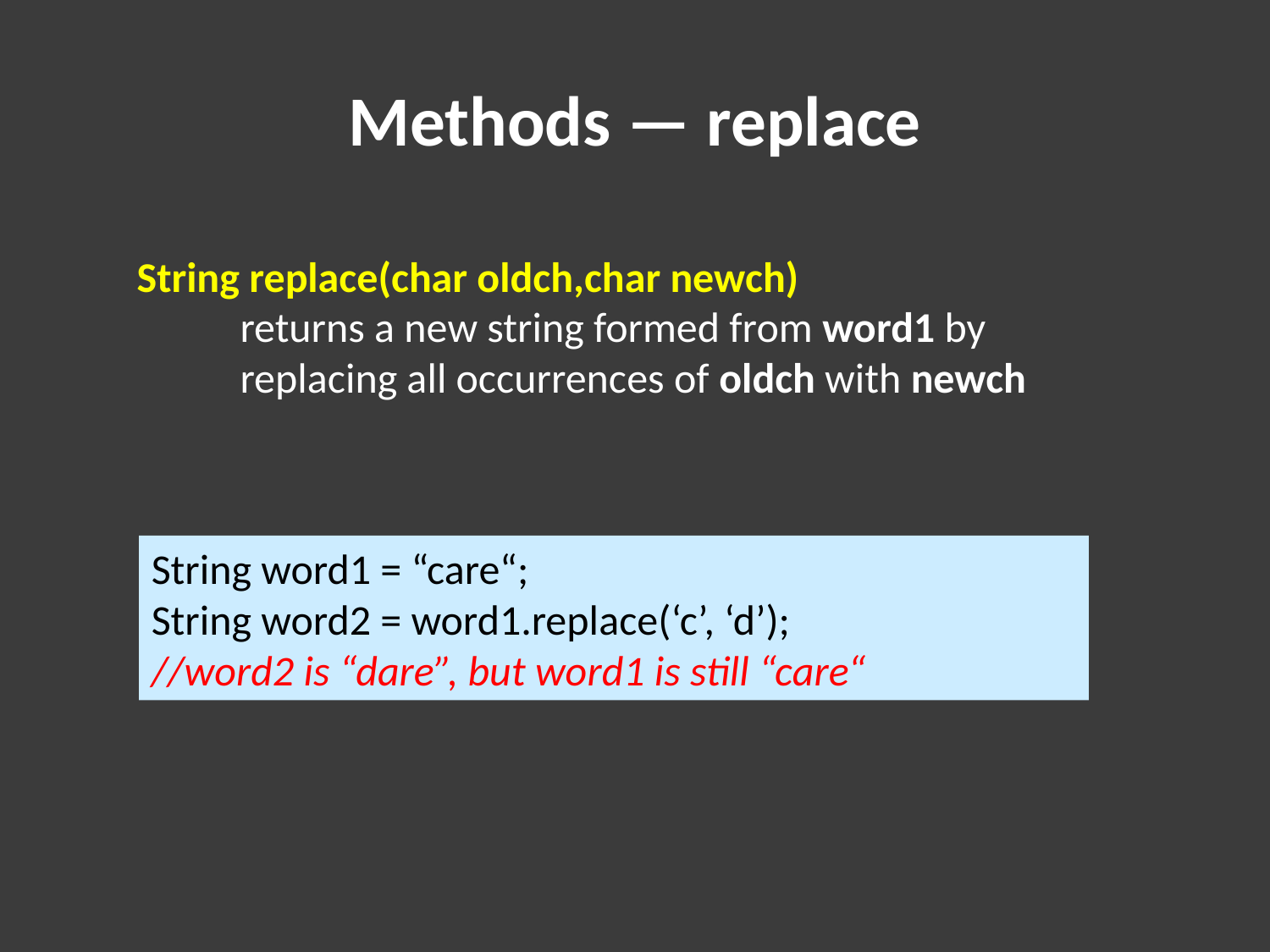

# Methods — replace
String replace(char oldch,char newch)
	returns a new string formed from word1 by replacing all occurrences of oldch with newch
String word1 = “care“;
String word2 = word1.replace(‘c’, ‘d’);
//word2 is “dare”, but word1 is still “care“